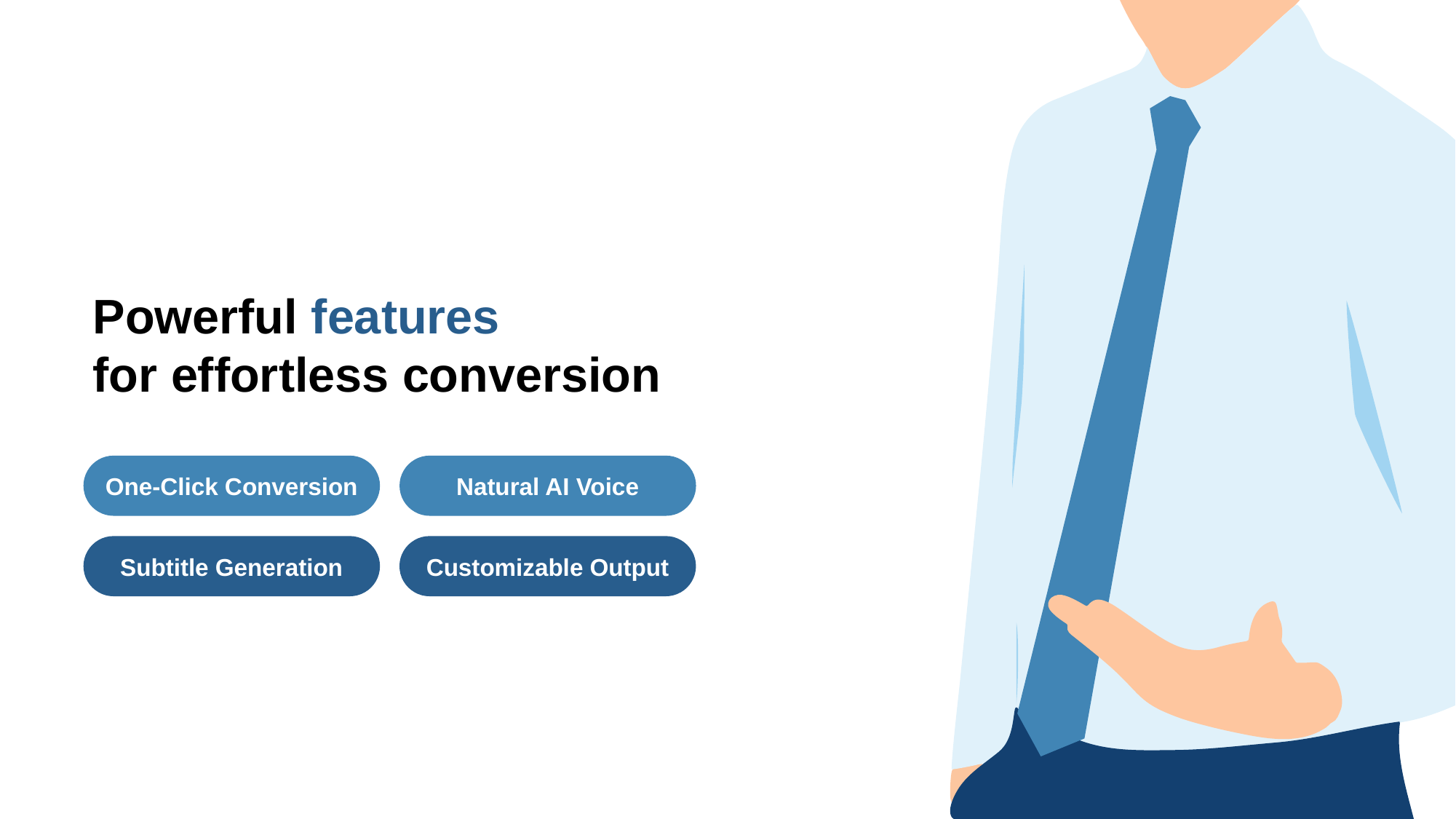

Powerful features
for effortless conversion
One-Click Conversion
Natural AI Voice
Subtitle Generation
Customizable Output